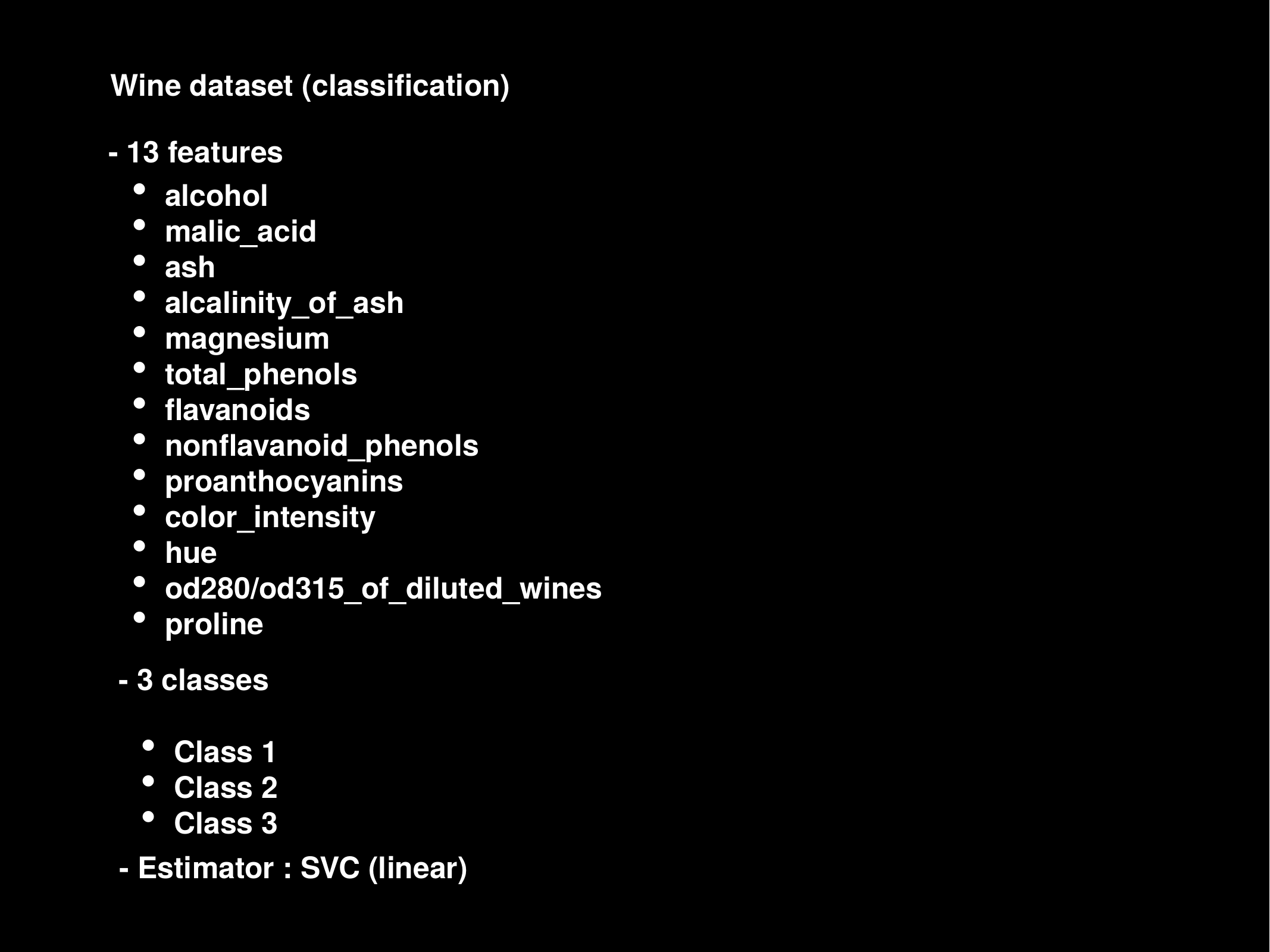

Wine dataset (classification)
- 13 features
alcohol
malic_acid
ash
alcalinity_of_ash
magnesium
total_phenols
flavanoids
nonflavanoid_phenols
proanthocyanins
color_intensity
hue
od280/od315_of_diluted_wines
proline
 - 3 classes
Class 1
Class 2
Class 3
- Estimator : SVC (linear)